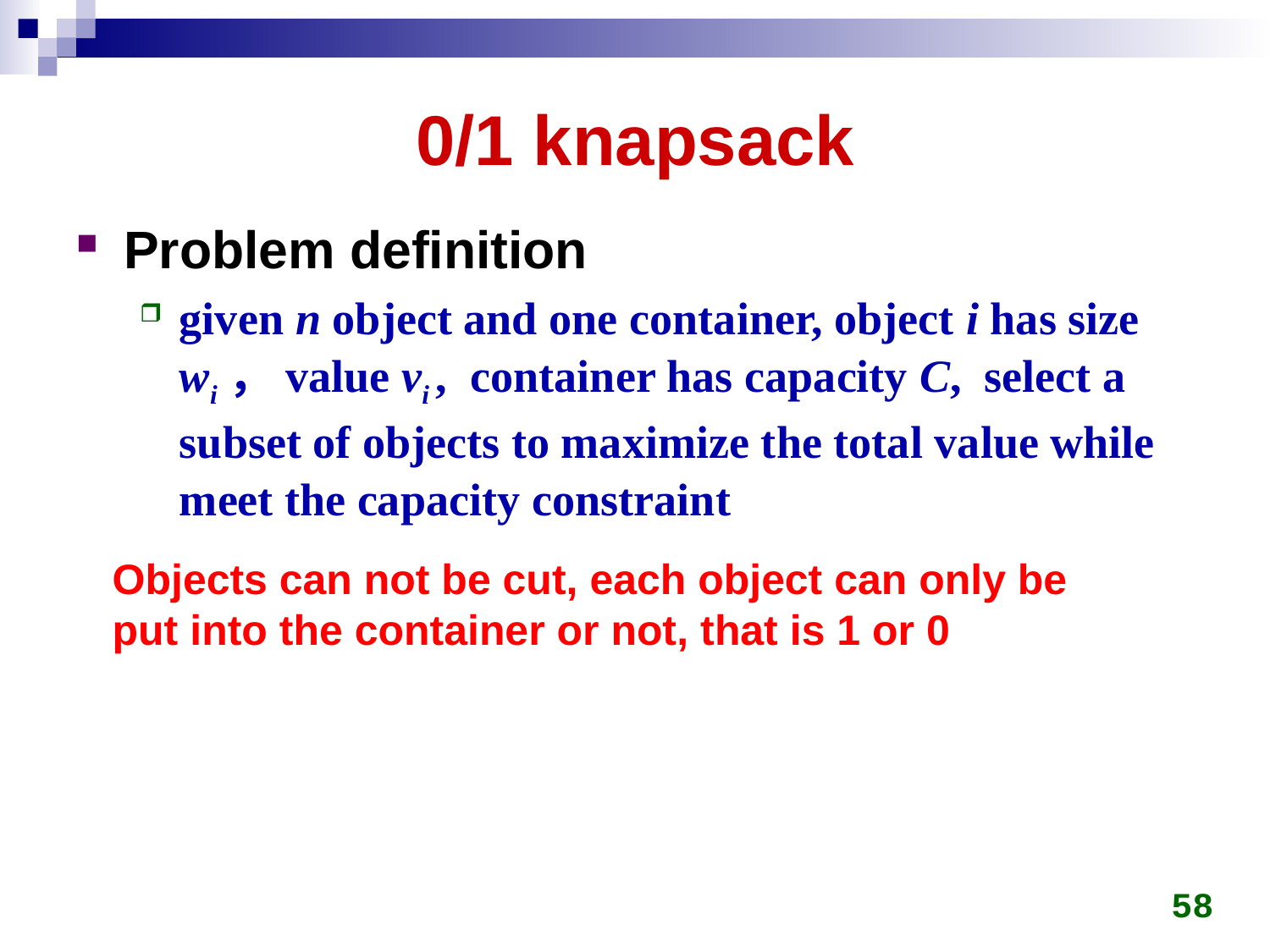

# 0/1 knapsack
Problem definition
given n object and one container, object i has size wi，value vi ,  container has capacity C,  select a subset of objects to maximize the total value while meet the capacity constraint

Objects can not be cut, each object can only be put into the container or not, that is 1 or 0
58